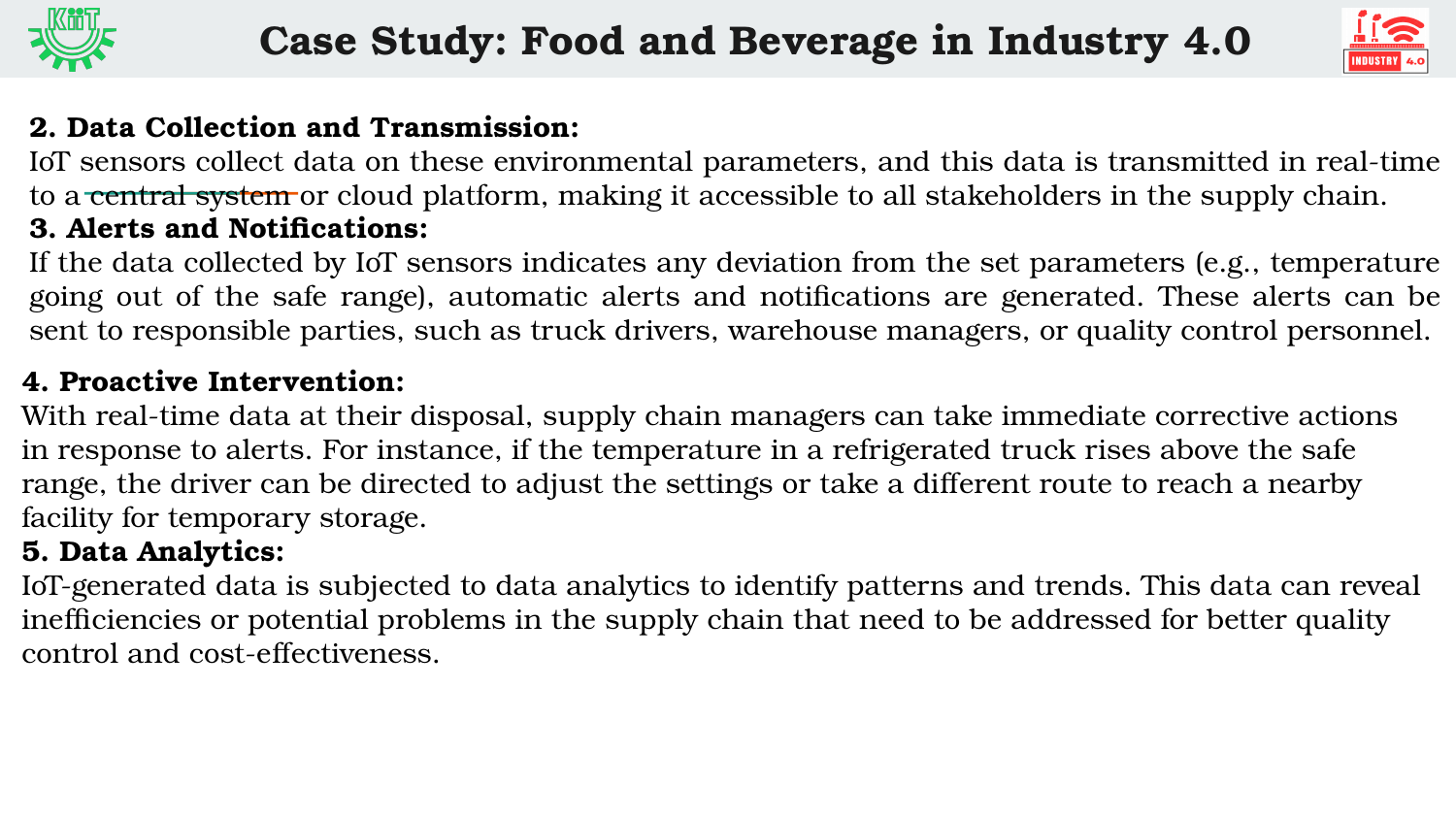

# Case Study: Food and Beverage in Industry 4.0
2. Data Collection and Transmission:
IoT sensors collect data on these environmental parameters, and this data is transmitted in real-time to a central system or cloud platform, making it accessible to all stakeholders in the supply chain.
3. Alerts and Notifications:
If the data collected by IoT sensors indicates any deviation from the set parameters (e.g., temperature going out of the safe range), automatic alerts and notifications are generated. These alerts can be sent to responsible parties, such as truck drivers, warehouse managers, or quality control personnel.
4. Proactive Intervention:
With real-time data at their disposal, supply chain managers can take immediate corrective actions in response to alerts. For instance, if the temperature in a refrigerated truck rises above the safe range, the driver can be directed to adjust the settings or take a different route to reach a nearby facility for temporary storage.
5. Data Analytics:
IoT-generated data is subjected to data analytics to identify patterns and trends. This data can reveal inefficiencies or potential problems in the supply chain that need to be addressed for better quality control and cost-effectiveness.